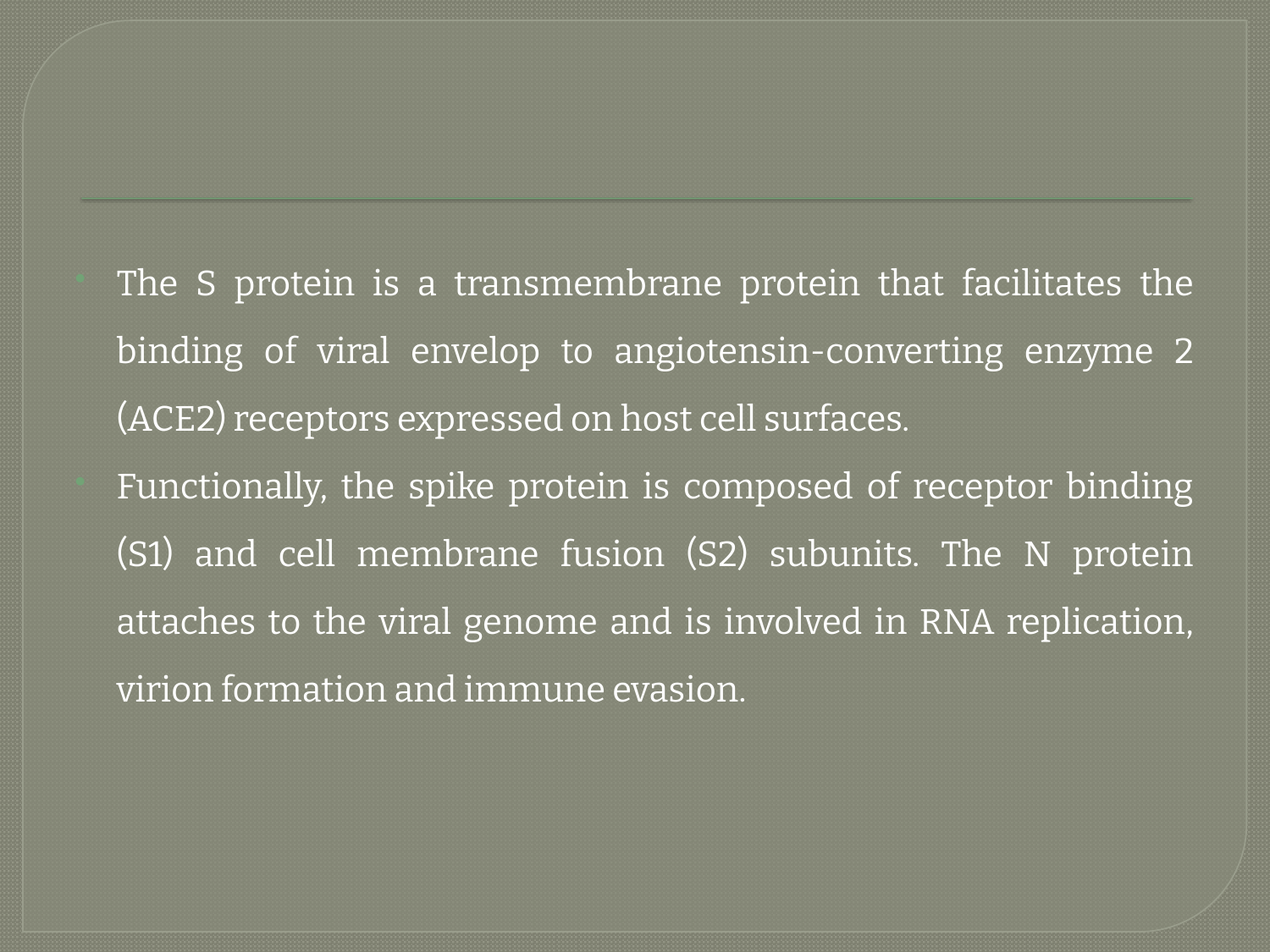

#
The S protein is a transmembrane protein that facilitates the binding of viral envelop to angiotensin-converting enzyme 2 (ACE2) receptors expressed on host cell surfaces.
Functionally, the spike protein is composed of receptor binding (S1) and cell membrane fusion (S2) subunits. The N protein attaches to the viral genome and is involved in RNA replication, virion formation and immune evasion.